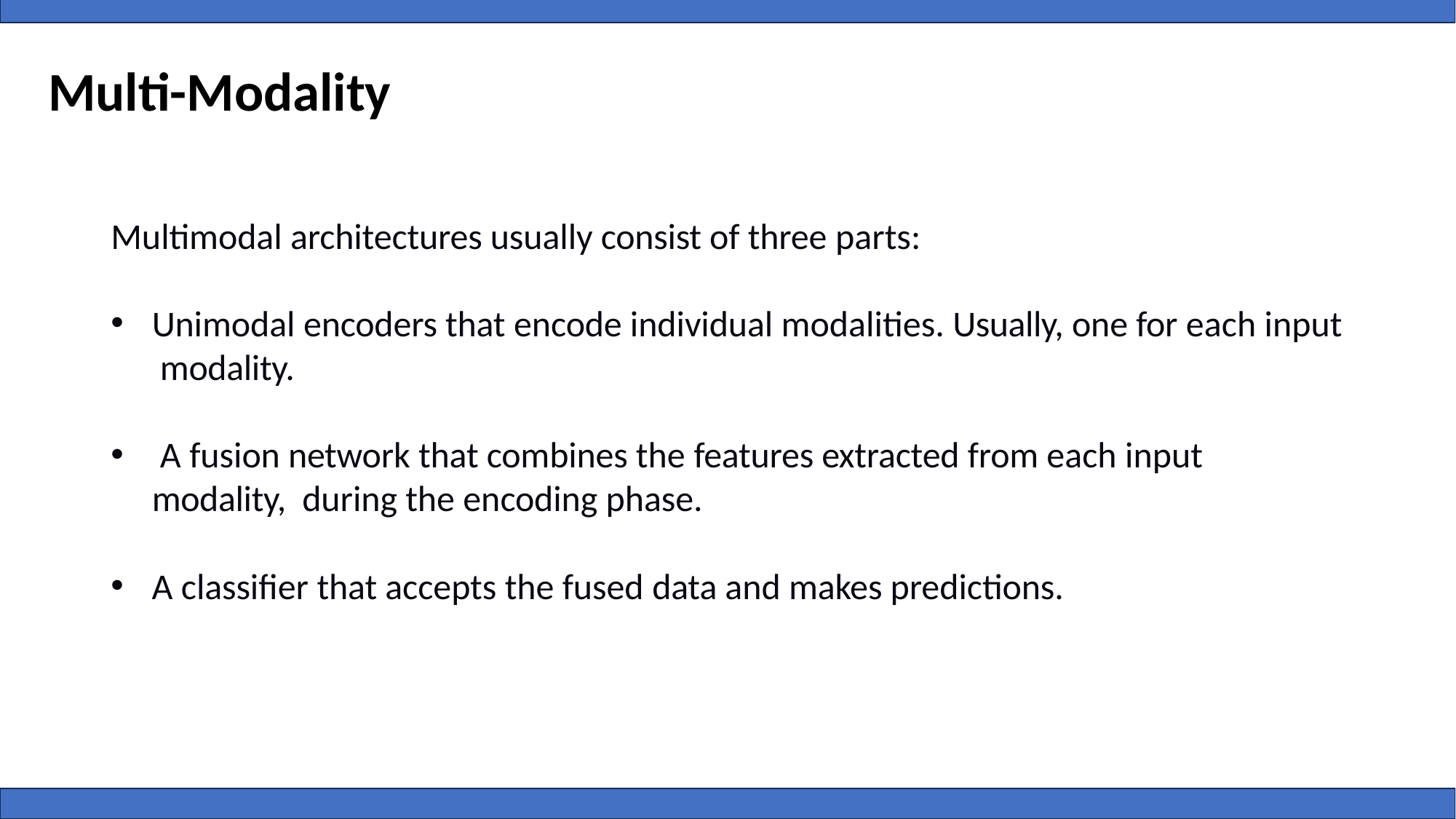

# Multi-Modality
Multimodal architectures usually consist of three parts:

Unimodal encoders that encode individual modalities. Usually, one for each input  modality.

 A fusion network that combines the features extracted from each input modality,  during the encoding phase.

A classifier that accepts the fused data and makes predictions.